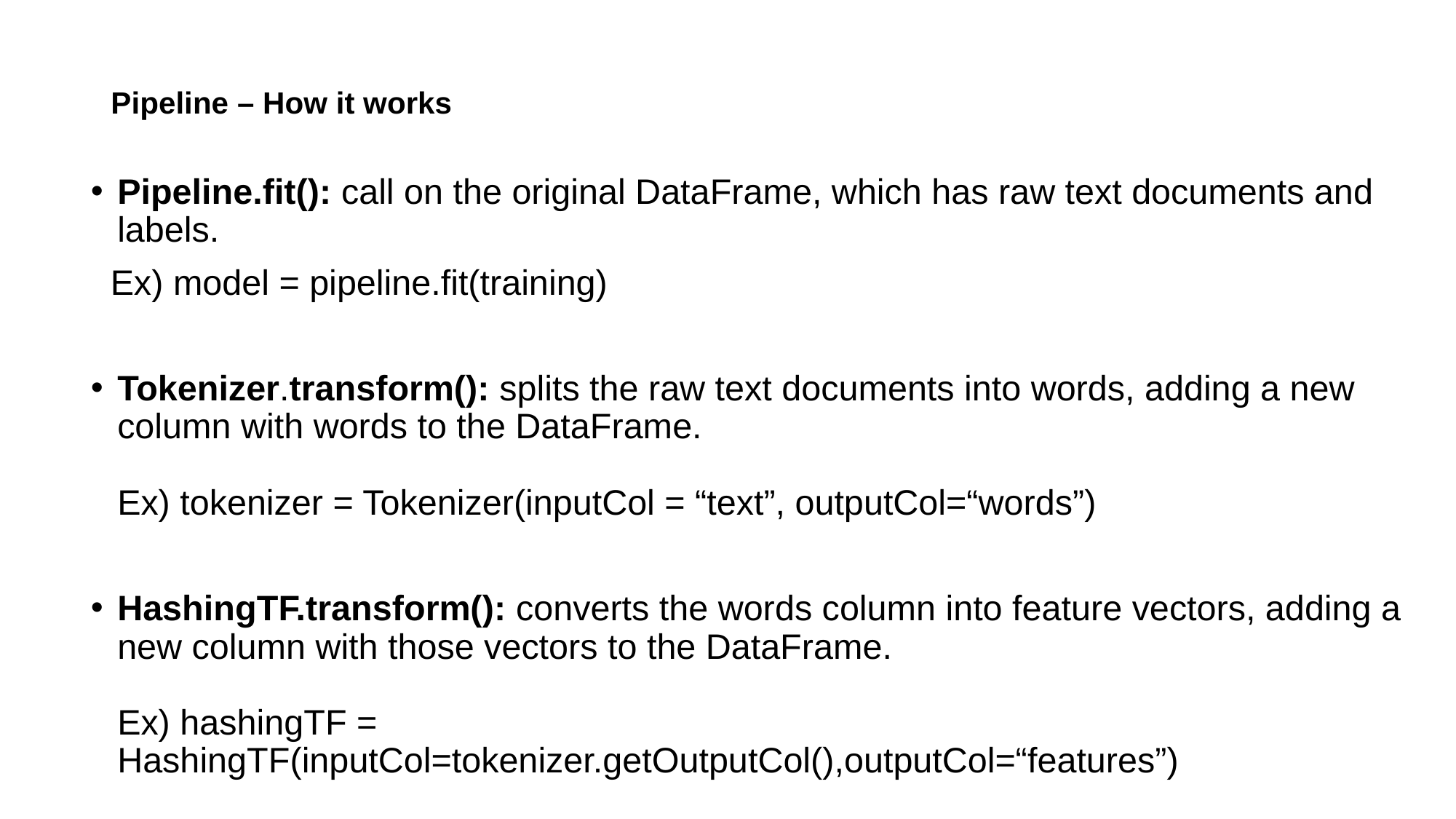

# Pipeline – How it works
Pipeline.fit(): call on the original DataFrame, which has raw text documents and labels.
  Ex) model = pipeline.fit(training)

Tokenizer.transform(): splits the raw text documents into words, adding a new column with words to the DataFrame.
Ex) tokenizer = Tokenizer(inputCol = “text”, outputCol=“words”)

HashingTF.transform(): converts the words column into feature vectors, adding a new column with those vectors to the DataFrame.
Ex) hashingTF = HashingTF(inputCol=tokenizer.getOutputCol(),outputCol=“features”)